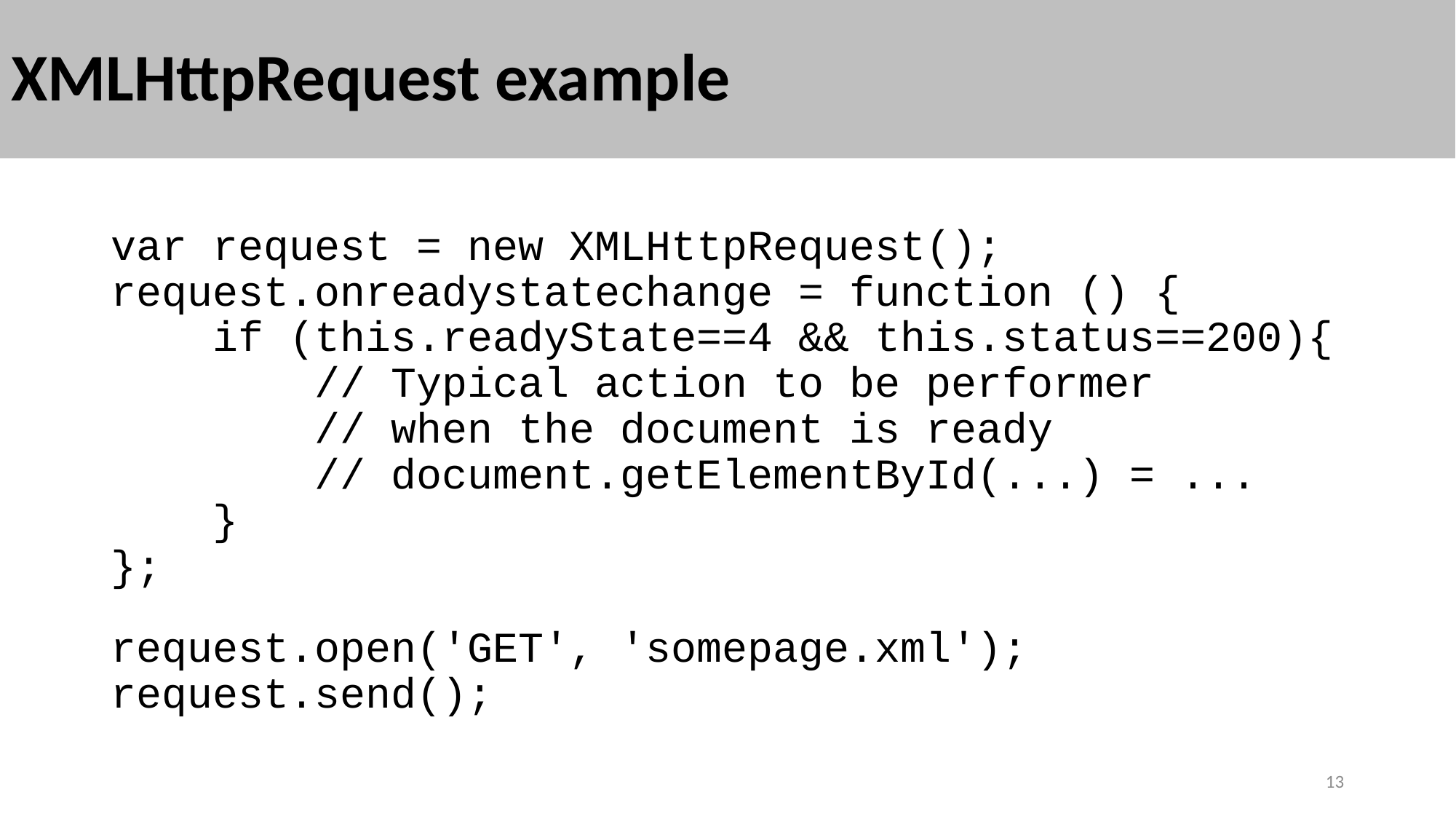

# XMLHttpRequest example
var request = new XMLHttpRequest();
request.onreadystatechange = function () {
    if (this.readyState==4 && this.status==200){
        // Typical action to be performer
        // when the document is ready
        // document.getElementById(...) = ...
    }
};
request.open('GET', 'somepage.xml');
request.send();
13